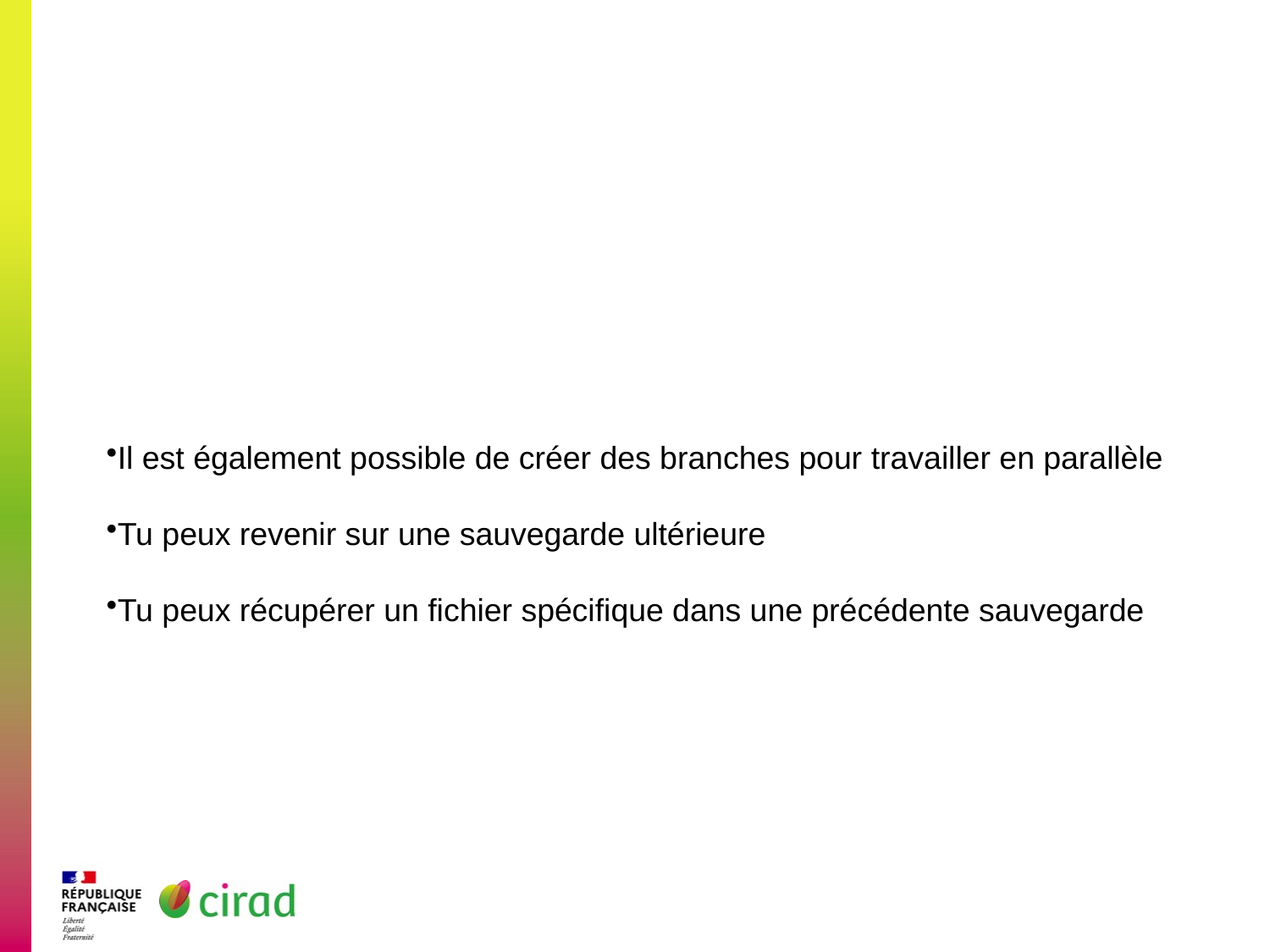

Il est également possible de créer des branches pour travailler en parallèle

Tu peux revenir sur une sauvegarde ultérieure

Tu peux récupérer un fichier spécifique dans une précédente sauvegarde